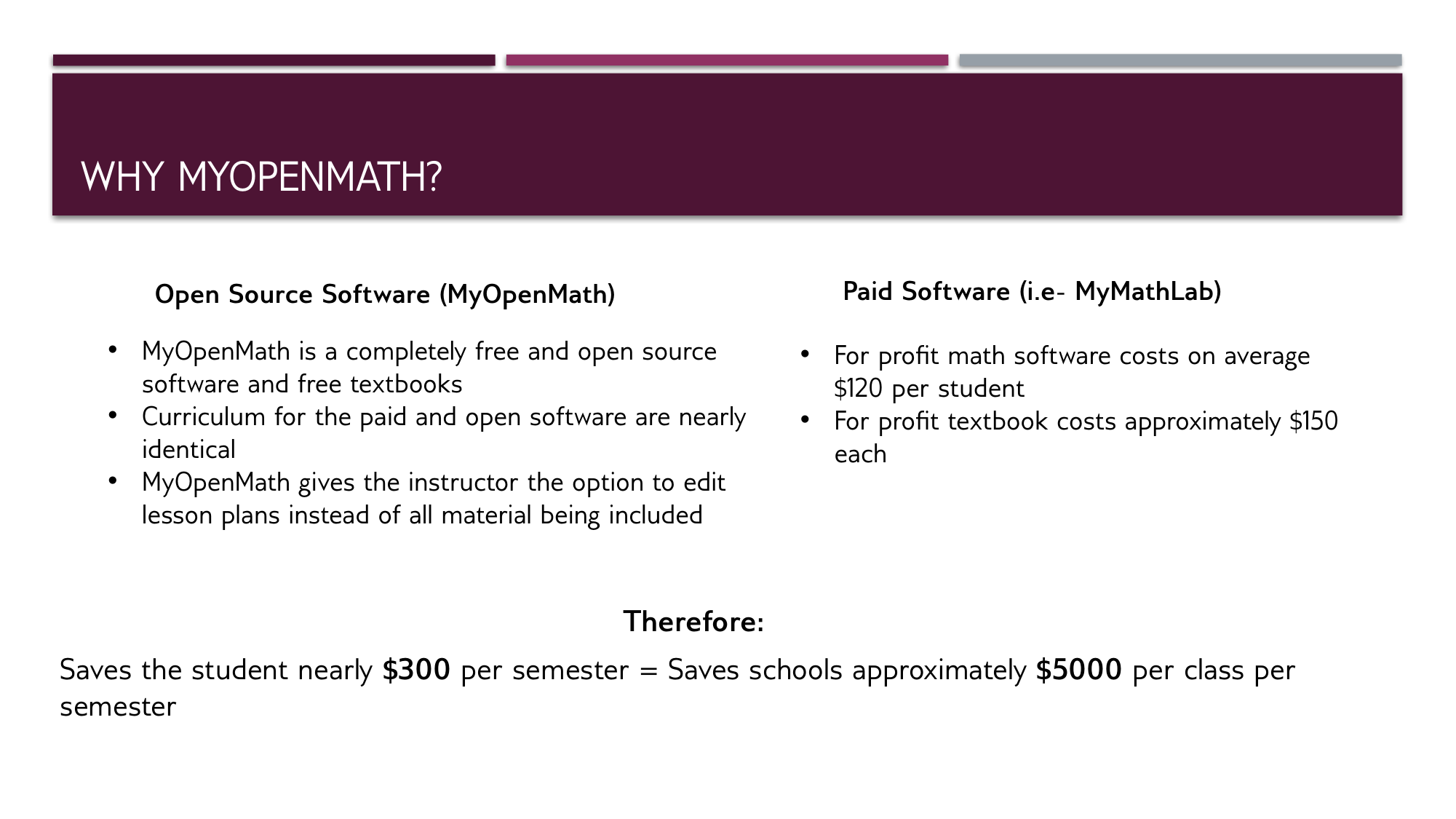

# Why Myopenmath?
Paid Software (i.e- MyMathLab)
Open Source Software (MyOpenMath)
MyOpenMath is a completely free and open source software and free textbooks
Curriculum for the paid and open software are nearly identical
MyOpenMath gives the instructor the option to edit lesson plans instead of all material being included
For profit math software costs on average $120 per student
For profit textbook costs approximately $150 each
Therefore:
Saves the student nearly $300 per semester = Saves schools approximately $5000 per class per semester